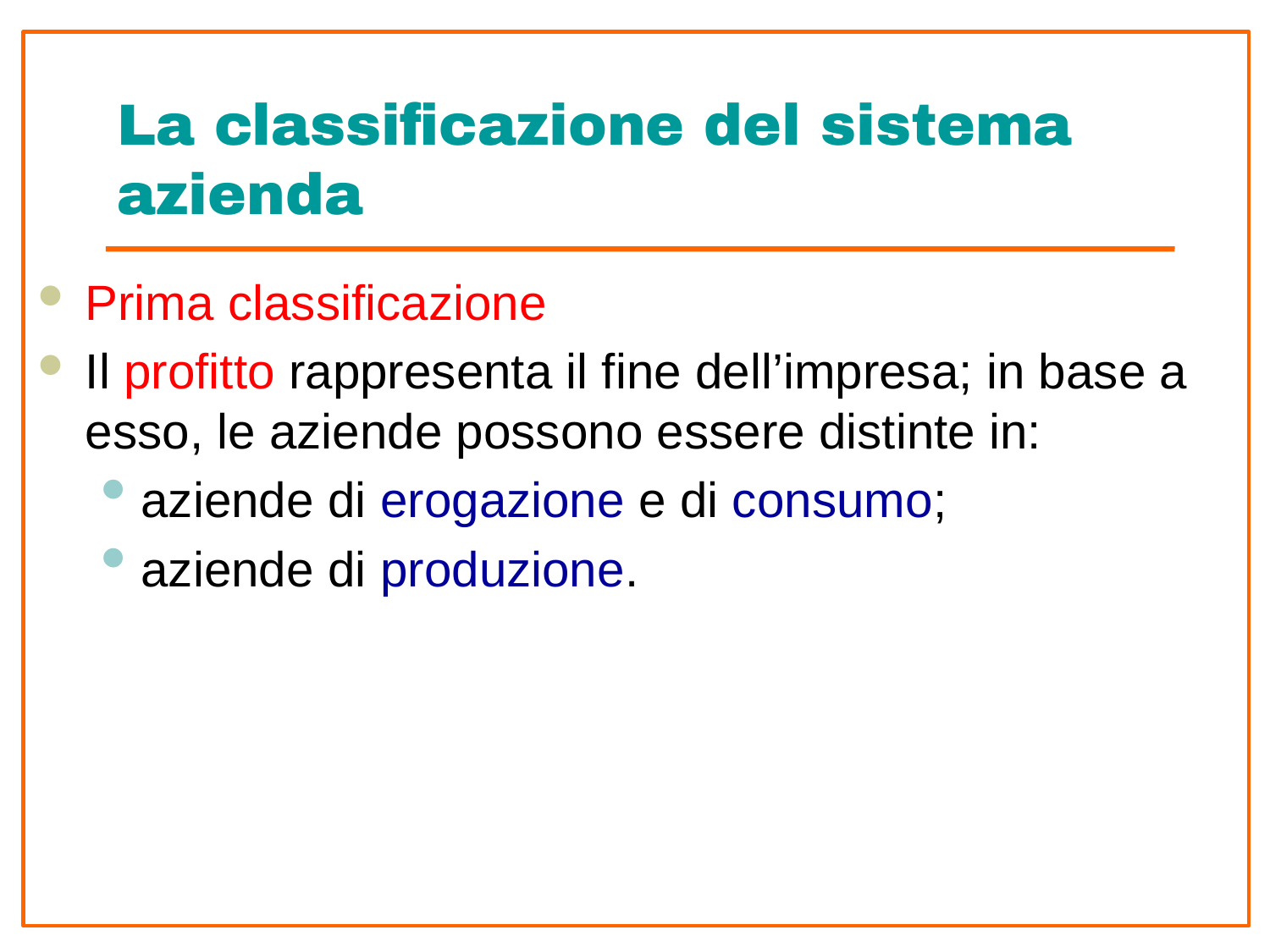

# La classificazione del sistema azienda
Prima classificazione
Il profitto rappresenta il fine dell’impresa; in base a esso, le aziende possono essere distinte in:
aziende di erogazione e di consumo;
aziende di produzione.